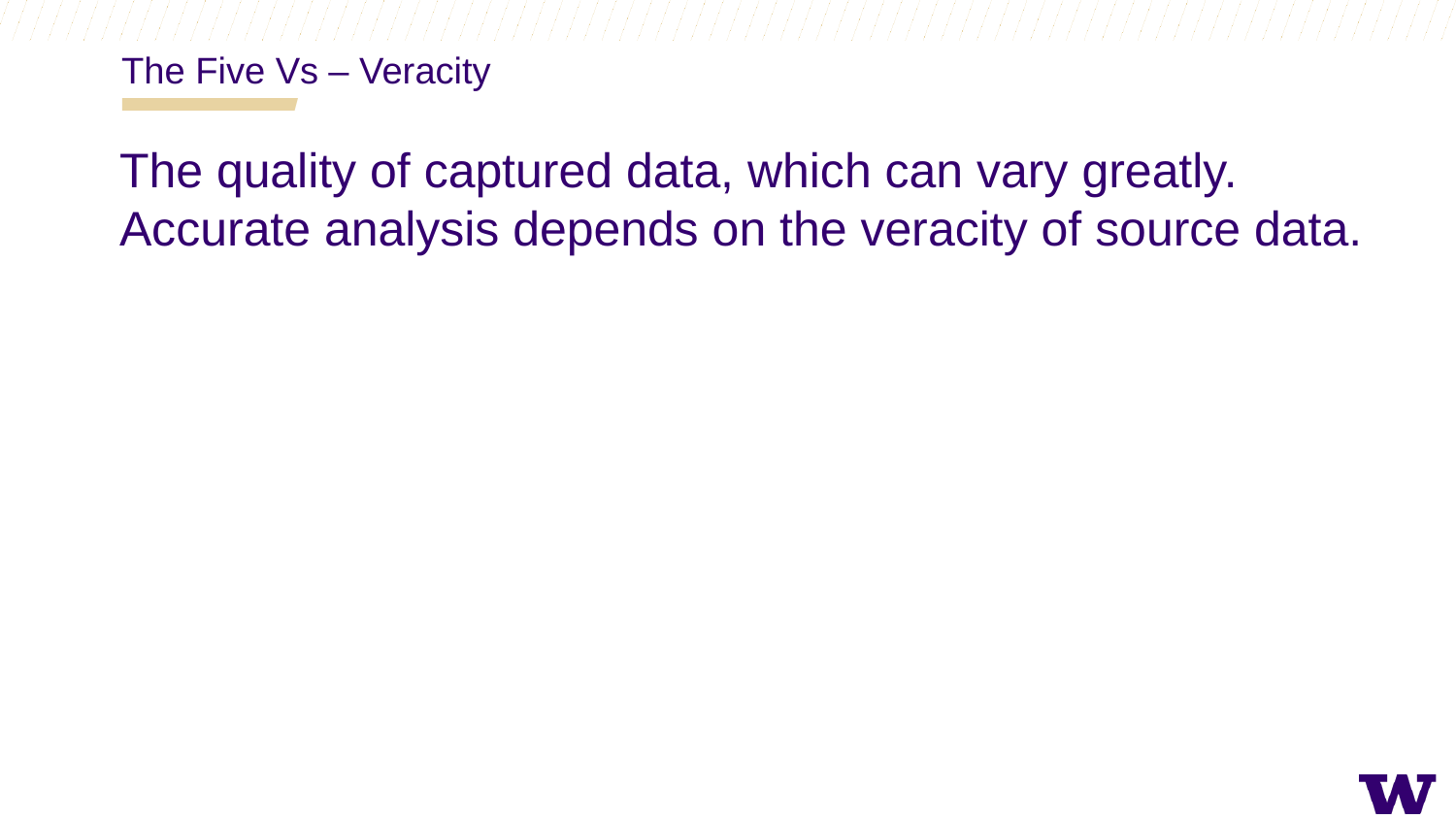

The Five Vs – Veracity
The quality of captured data, which can vary greatly. Accurate analysis depends on the veracity of source data.